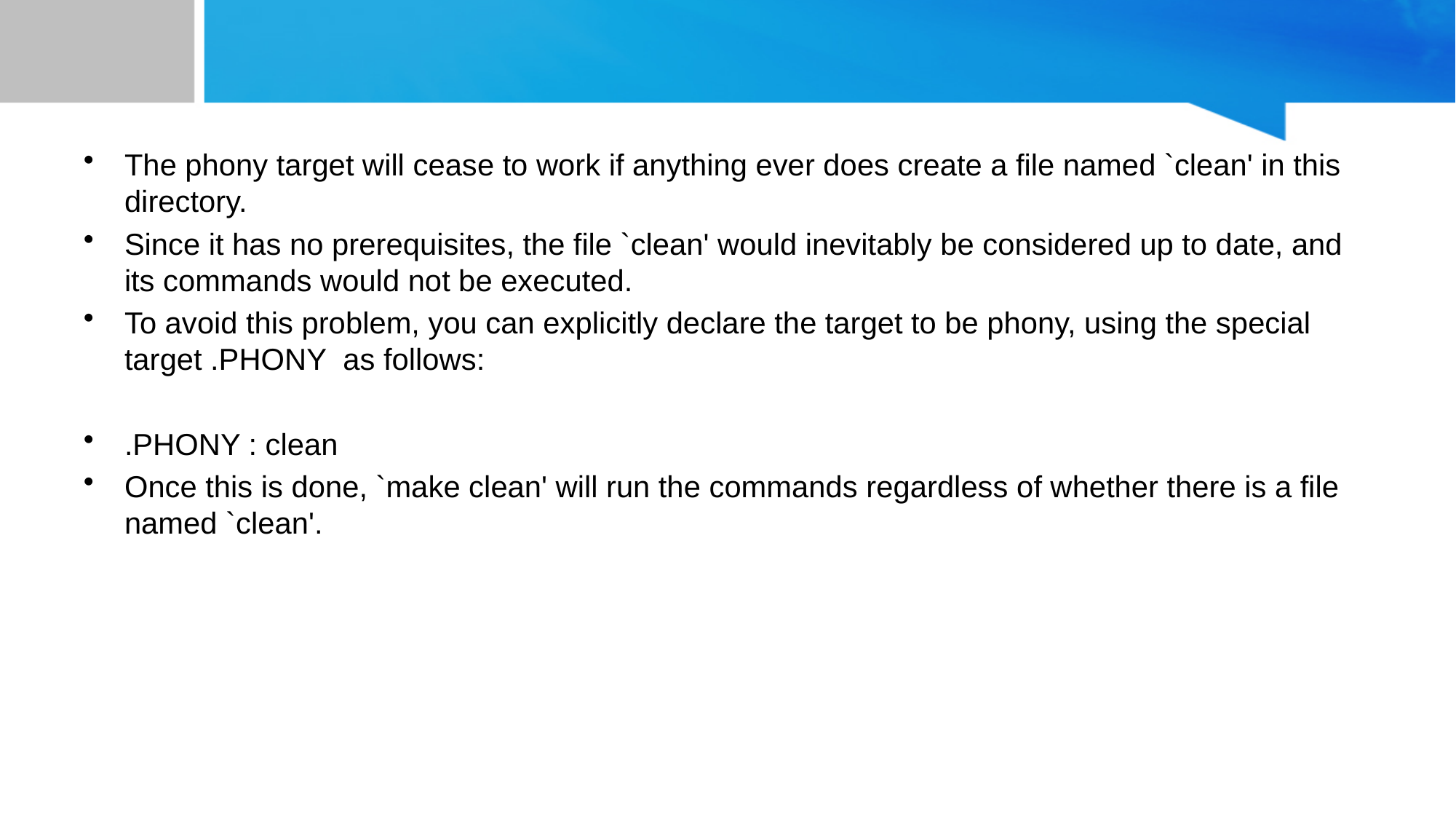

#
The phony target will cease to work if anything ever does create a file named `clean' in this directory.
Since it has no prerequisites, the file `clean' would inevitably be considered up to date, and its commands would not be executed.
To avoid this problem, you can explicitly declare the target to be phony, using the special target .PHONY  as follows:

.PHONY : clean
Once this is done, `make clean' will run the commands regardless of whether there is a file named `clean'.